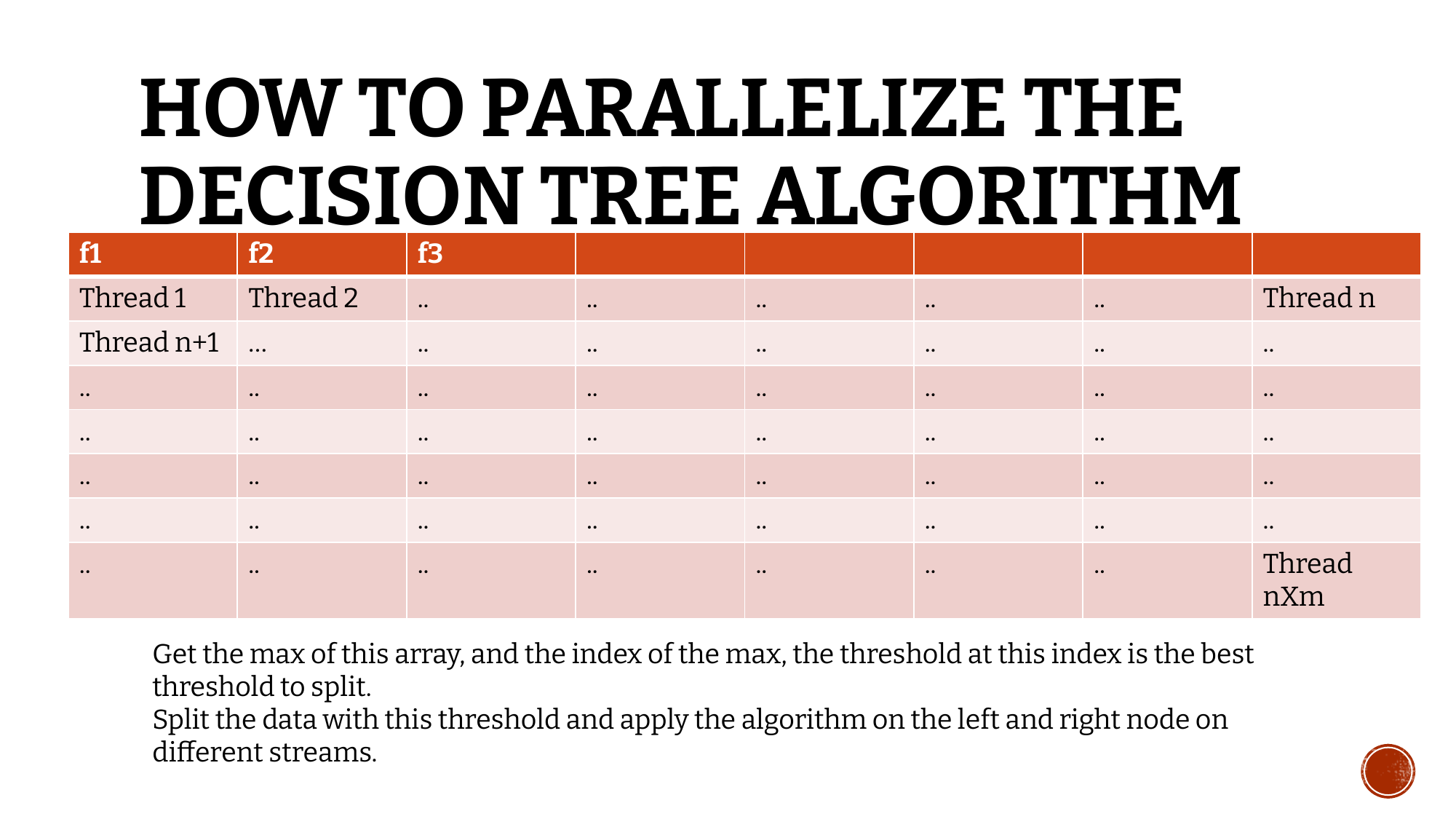

# How to parallelize the decision tree algorithm
| f1 | f2 | f3 |  |  |  |  |  |
| --- | --- | --- | --- | --- | --- | --- | --- |
| Thread 1 | Thread 2 | .. | .. | .. | .. | .. | Thread n |
| Thread n+1 | … | .. | .. | .. | .. | .. | .. |
| .. | .. | .. | .. | .. | .. | .. | .. |
| .. | .. | .. | .. | .. | .. | .. | .. |
| .. | .. | .. | .. | .. | .. | .. | .. |
| .. | .. | .. | .. | .. | .. | .. | .. |
| .. | .. | .. | .. | .. | .. | .. | Thread nXm |
Get the max of this array, and the index of the max, the threshold at this index is the best threshold to split.
Split the data with this threshold and apply the algorithm on the left and right node on different streams.